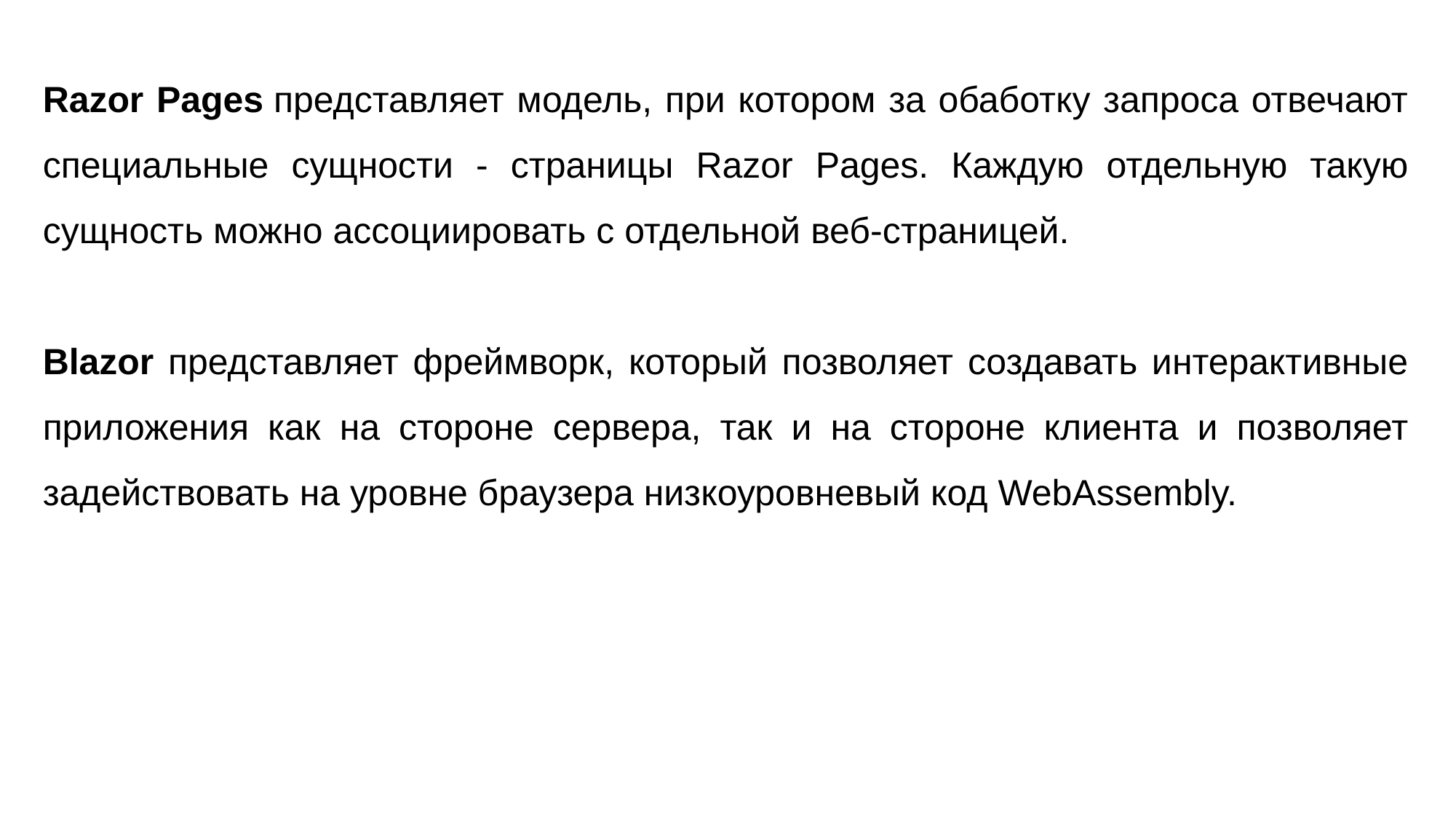

Razor Pages представляет модель, при котором за обаботку запроса отвечают специальные сущности - страницы Razor Pages. Каждую отдельную такую сущность можно ассоциировать с отдельной веб-страницей.

Blazor представляет фреймворк, который позволяет создавать интерактивные приложения как на стороне сервера, так и на стороне клиента и позволяет задействовать на уровне браузера низкоуровневый код WebAssembly.